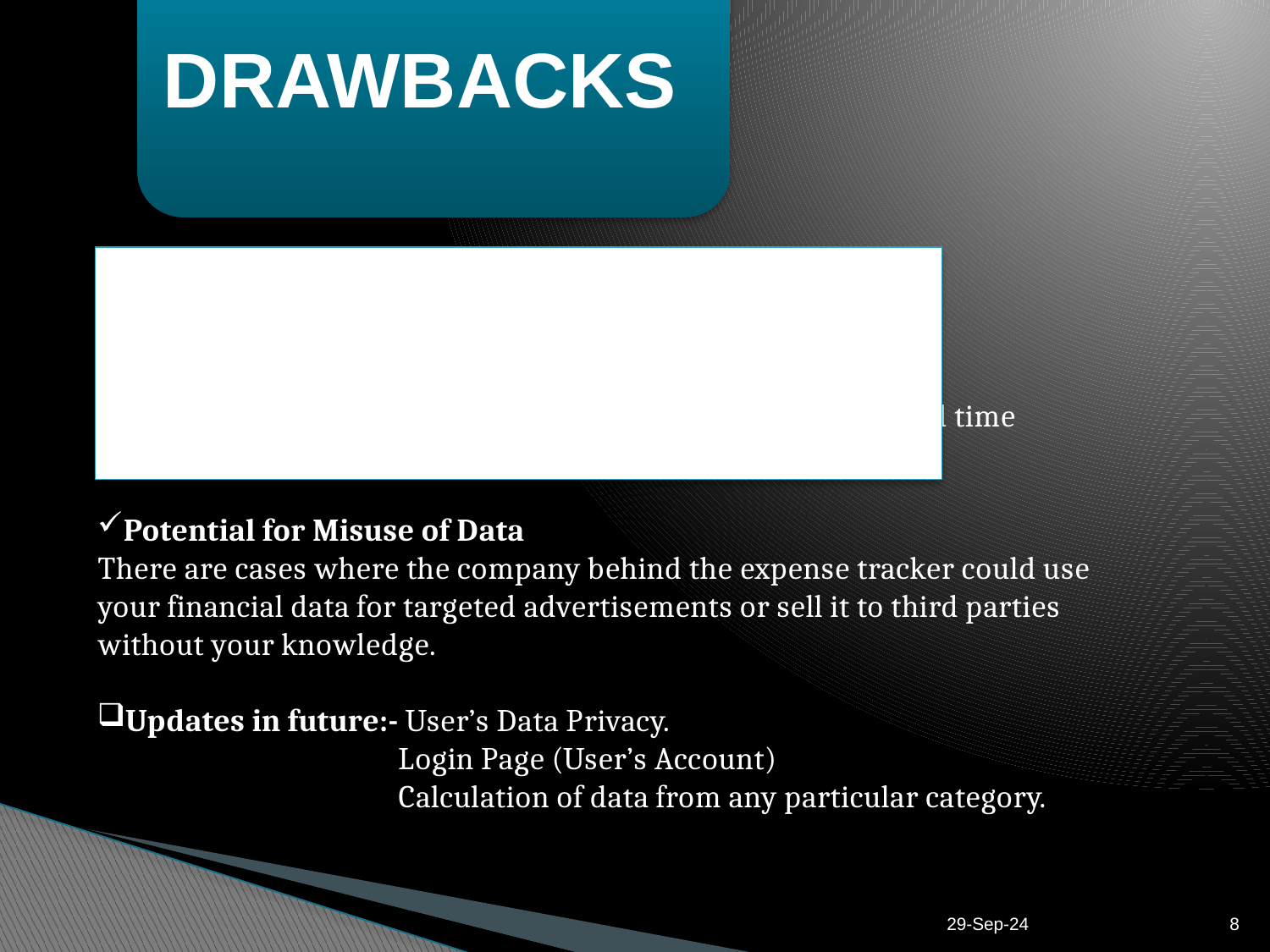

DRAWBACKS
Depends on Availability Of Internet.

Complexity
Some software can be overly complex, requiring users to spend time learning how to use it effectively.

Potential for Misuse of Data
There are cases where the company behind the expense tracker could use your financial data for targeted advertisements or sell it to third parties without your knowledge.

Updates in future:- User’s Data Privacy.
                                           Login Page (User’s Account)
                                           Calculation of data from any particular category.
EXPENSE TRACKER
29-Sep-24
8